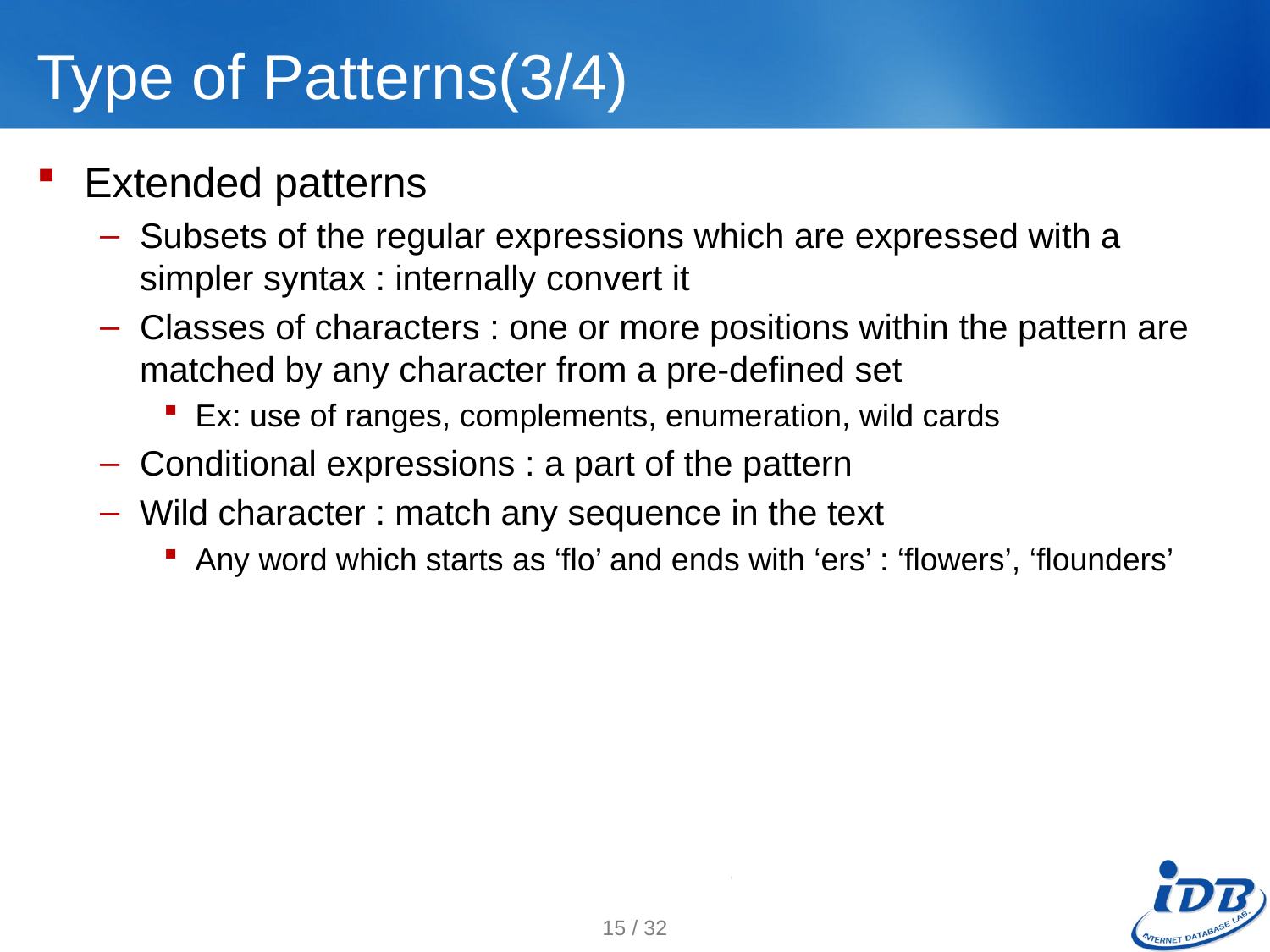

# Type of Patterns(3/4)
Extended patterns
Subsets of the regular expressions which are expressed with a simpler syntax : internally convert it
Classes of characters : one or more positions within the pattern are matched by any character from a pre-defined set
Ex: use of ranges, complements, enumeration, wild cards
Conditional expressions : a part of the pattern
Wild character : match any sequence in the text
Any word which starts as ‘flo’ and ends with ‘ers’ : ‘flowers’, ‘flounders’
15